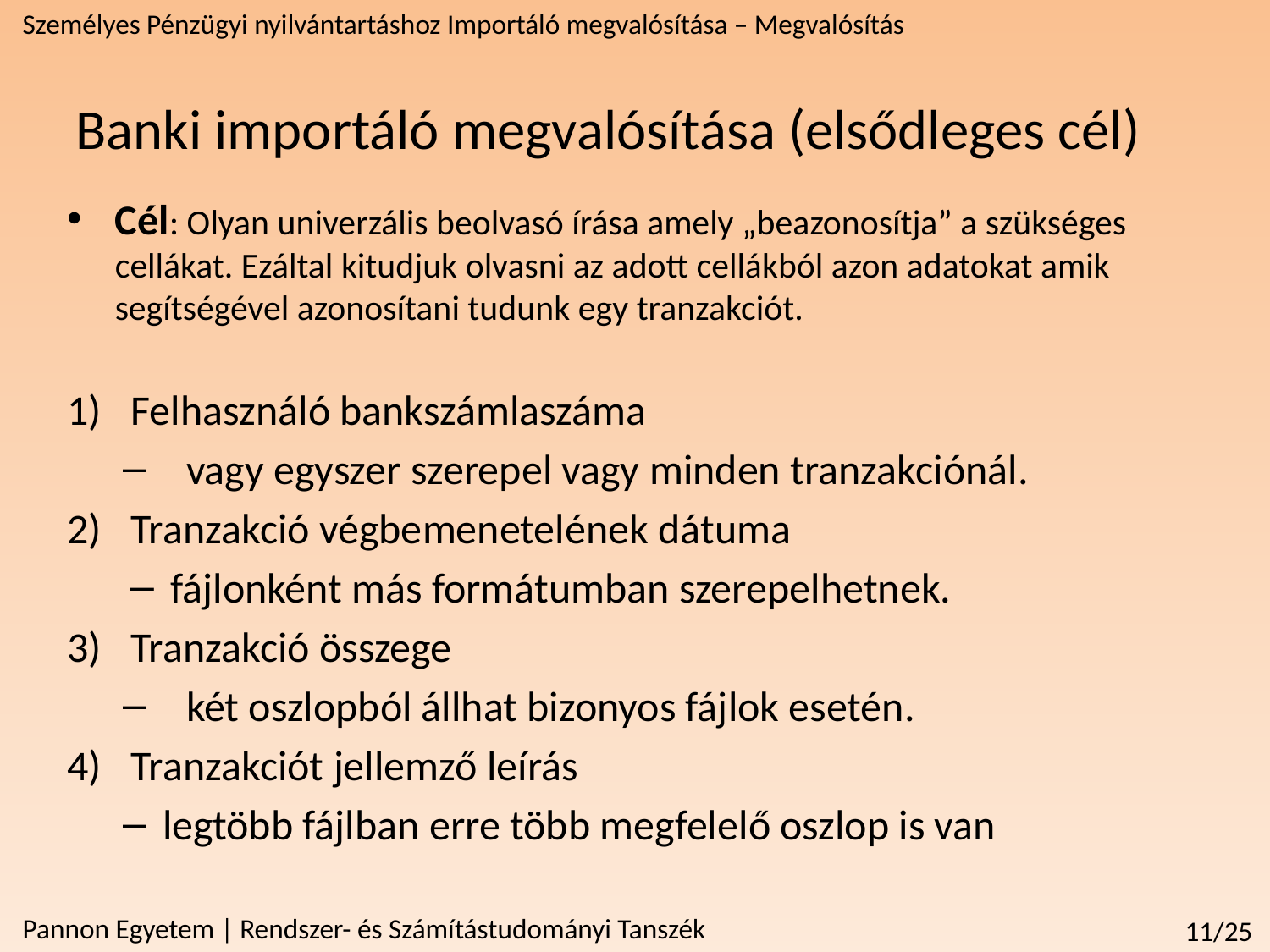

Személyes Pénzügyi nyilvántartáshoz Importáló megvalósítása – Megvalósítás
Banki importáló megvalósítása (elsődleges cél)
Cél: Olyan univerzális beolvasó írása amely „beazonosítja” a szükséges cellákat. Ezáltal kitudjuk olvasni az adott cellákból azon adatokat amik segítségével azonosítani tudunk egy tranzakciót.

Felhasználó bankszámlaszáma
vagy egyszer szerepel vagy minden tranzakciónál.
Tranzakció végbemenetelének dátuma
fájlonként más formátumban szerepelhetnek.
Tranzakció összege
két oszlopból állhat bizonyos fájlok esetén.
Tranzakciót jellemző leírás
legtöbb fájlban erre több megfelelő oszlop is van
Pannon Egyetem | Rendszer- és Számítástudományi Tanszék
11/25